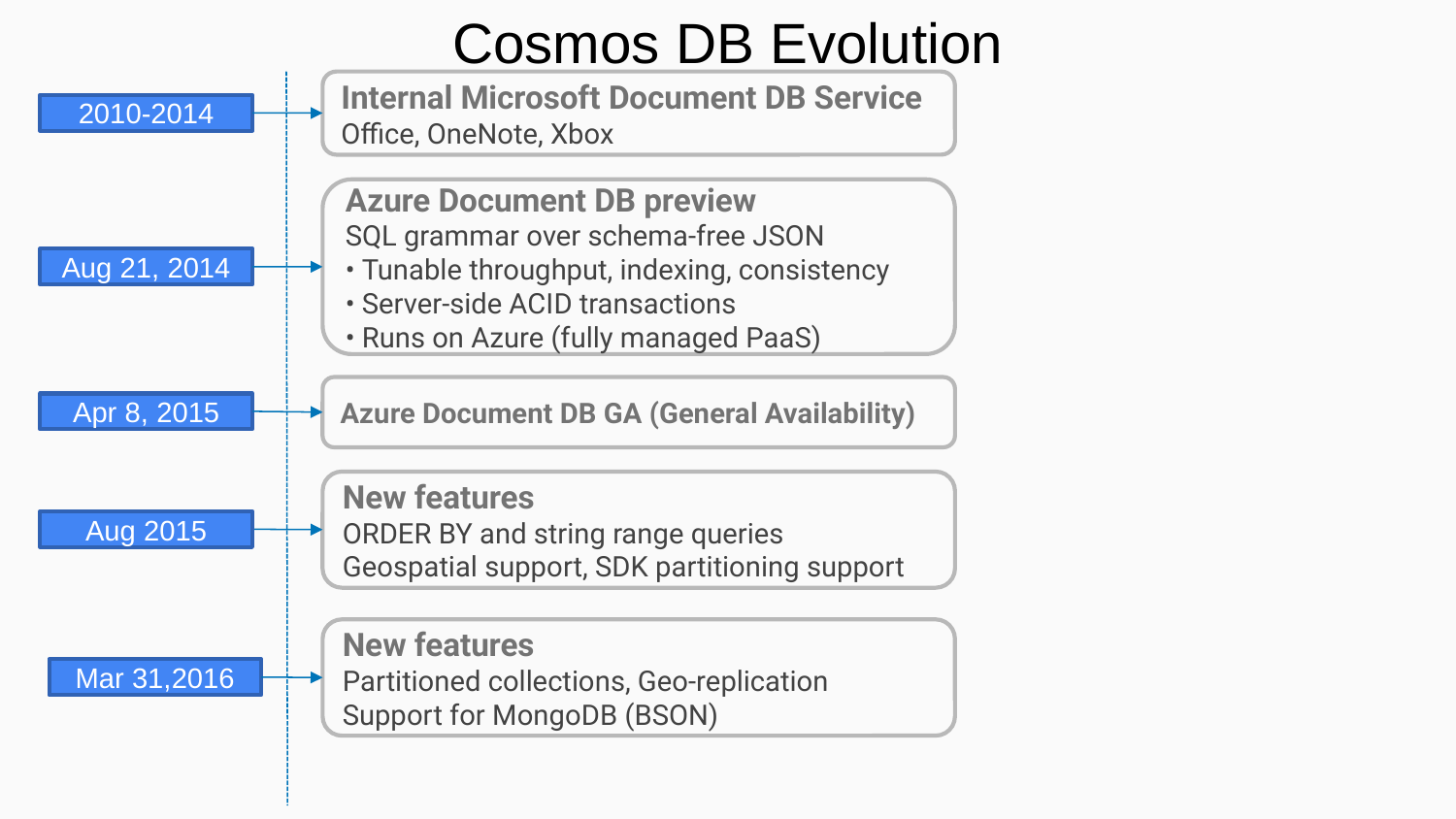

Cosmos DB Evolution
Internal Microsoft Document DB Service
Office, OneNote, Xbox
2010-2014
Azure Document DB preview
SQL grammar over schema-free JSON
• Tunable throughput, indexing, consistency
• Server-side ACID transactions
• Runs on Azure (fully managed PaaS)
Aug 21, 2014
Azure Document DB GA (General Availability)
Apr 8, 2015
New features
ORDER BY and string range queries
Geospatial support, SDK partitioning support
Aug 2015
New features
Partitioned collections, Geo-replication
Support for MongoDB (BSON)
Mar 31,2016